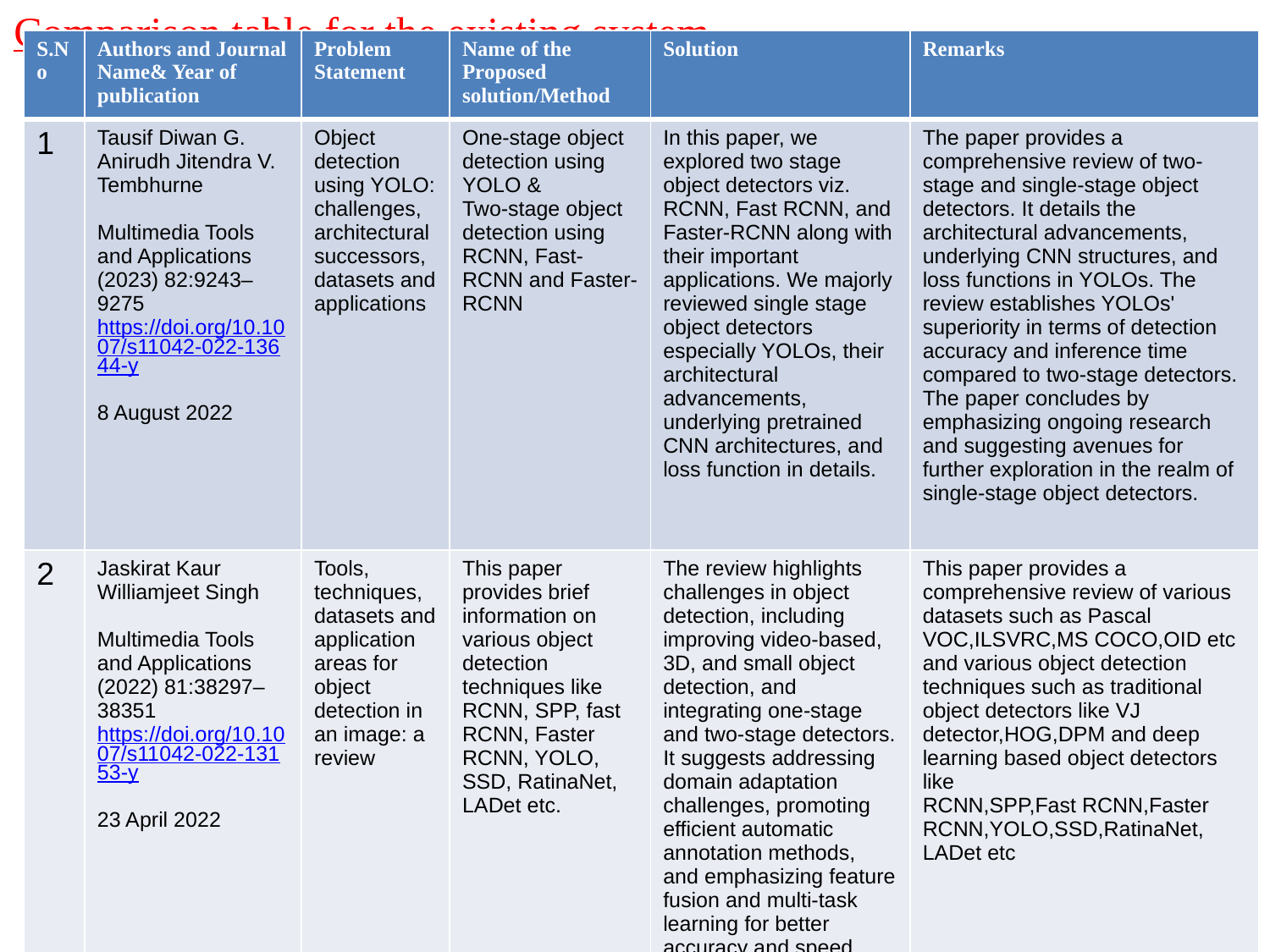

Comparison table for the existing system
| S.No | Authors and Journal Name& Year of publication | Problem Statement | Name of the Proposed solution/Method | Solution | Remarks |
| --- | --- | --- | --- | --- | --- |
| 1 | Tausif Diwan G. Anirudh Jitendra V. Tembhurne Multimedia Tools and Applications (2023) 82:9243–9275 https://doi.org/10.1007/s11042-022-13644-y 8 August 2022 | Object detection using YOLO: challenges, architectural successors, datasets and applications | One-stage object detection using YOLO & Two-stage object detection using RCNN, Fast-RCNN and Faster-RCNN | In this paper, we explored two stage object detectors viz. RCNN, Fast RCNN, and Faster-RCNN along with their important applications. We majorly reviewed single stage object detectors especially YOLOs, their architectural advancements, underlying pretrained CNN architectures, and loss function in details. | The paper provides a comprehensive review of two-stage and single-stage object detectors. It details the architectural advancements, underlying CNN structures, and loss functions in YOLOs. The review establishes YOLOs' superiority in terms of detection accuracy and inference time compared to two-stage detectors. The paper concludes by emphasizing ongoing research and suggesting avenues for further exploration in the realm of single-stage object detectors. |
| 2 | Jaskirat Kaur Williamjeet Singh Multimedia Tools and Applications (2022) 81:38297–38351 https://doi.org/10.1007/s11042-022-13153-y 23 April 2022 | Tools, techniques, datasets and application areas for object detection in an image: a review | This paper provides brief information on various object detection techniques like RCNN, SPP, fast RCNN, Faster RCNN, YOLO, SSD, RatinaNet, LADet etc. | The review highlights challenges in object detection, including improving video-based, 3D, and small object detection, and integrating one-stage and two-stage detectors. It suggests addressing domain adaptation challenges, promoting efficient automatic annotation methods, and emphasizing feature fusion and multi-task learning for better accuracy and speed... | This paper provides a comprehensive review of various datasets such as Pascal VOC,ILSVRC,MS COCO,OID etc and various object detection techniques such as traditional object detectors like VJ detector,HOG,DPM and deep learning based object detectors like RCNN,SPP,Fast RCNN,Faster RCNN,YOLO,SSD,RatinaNet, LADet etc |